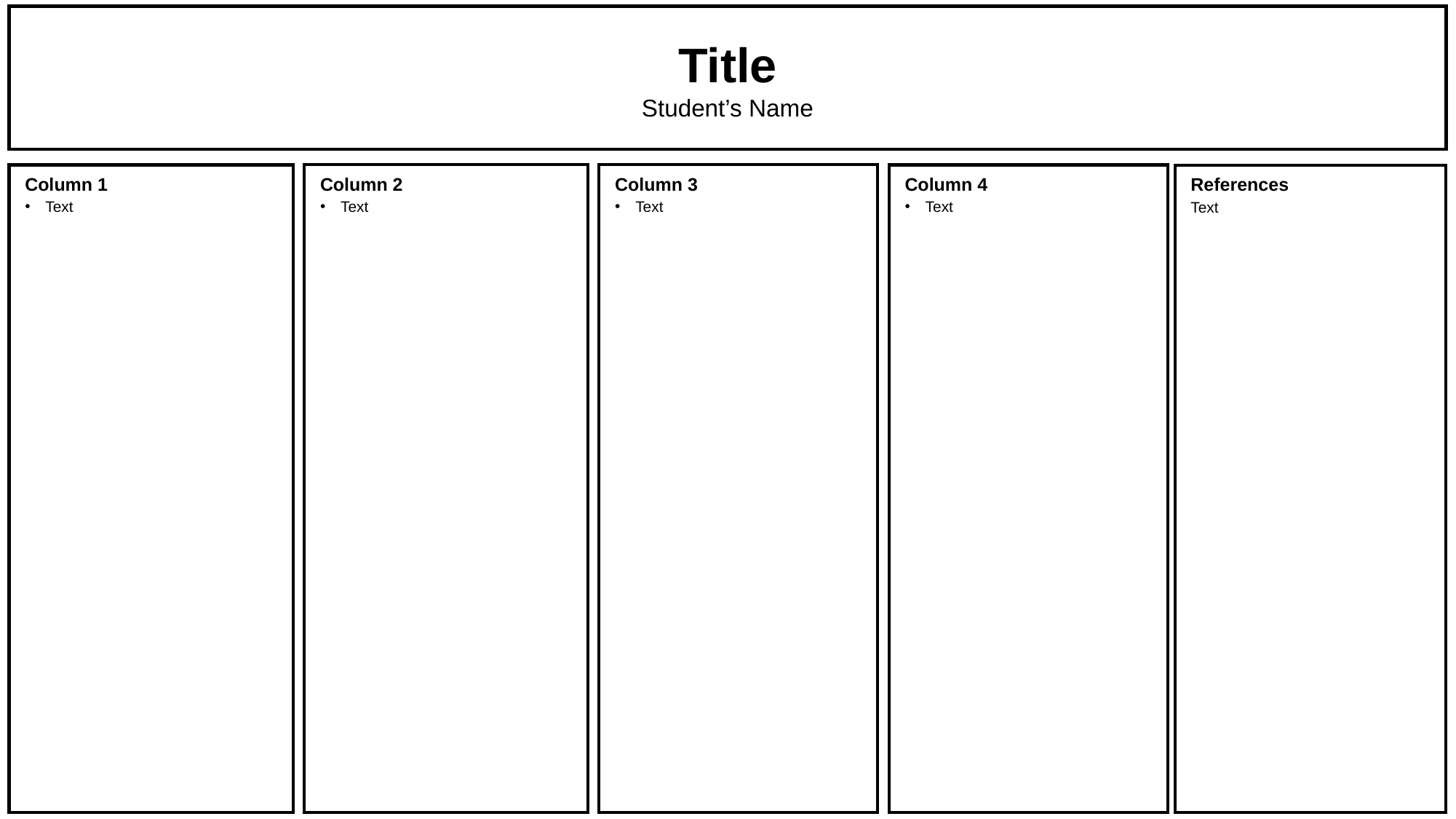

Title
Student’s Name
Column 2
Text
Column 3
Text
Column 4
Text
Column 1
Text
References
Text